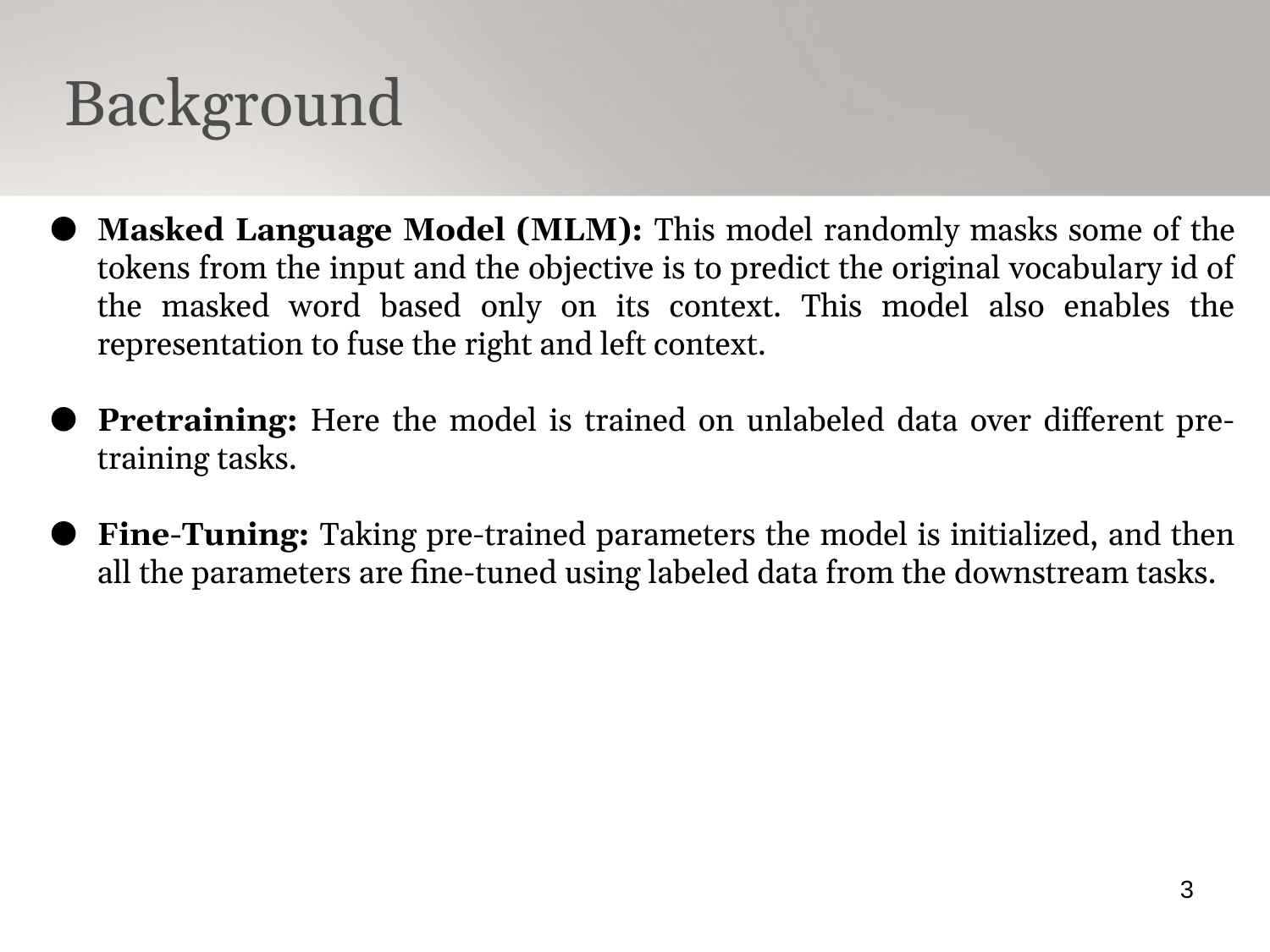

Background
Masked Language Model (MLM): This model randomly masks some of the tokens from the input and the objective is to predict the original vocabulary id of the masked word based only on its context. This model also enables the representation to fuse the right and left context.

Pretraining: Here the model is trained on unlabeled data over different pre-training tasks.

Fine-Tuning: Taking pre-trained parameters the model is initialized, and then all the parameters are fine-tuned using labeled data from the downstream tasks.
3